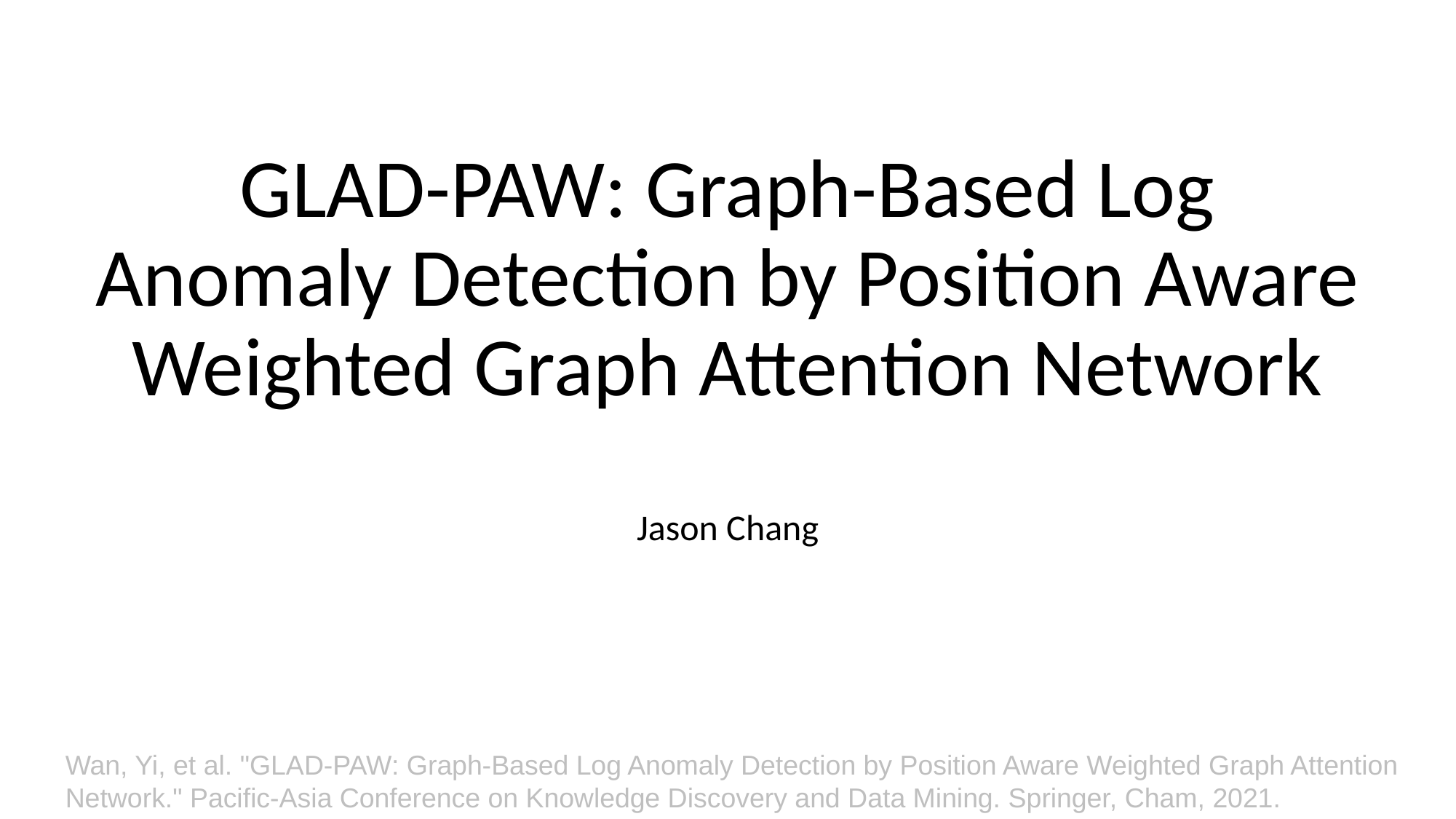

# GLAD-PAW: Graph-Based Log Anomaly Detection by Position Aware Weighted Graph Attention Network
Jason Chang
Wan, Yi, et al. "GLAD-PAW: Graph-Based Log Anomaly Detection by Position Aware Weighted Graph Attention Network." Pacific-Asia Conference on Knowledge Discovery and Data Mining. Springer, Cham, 2021.